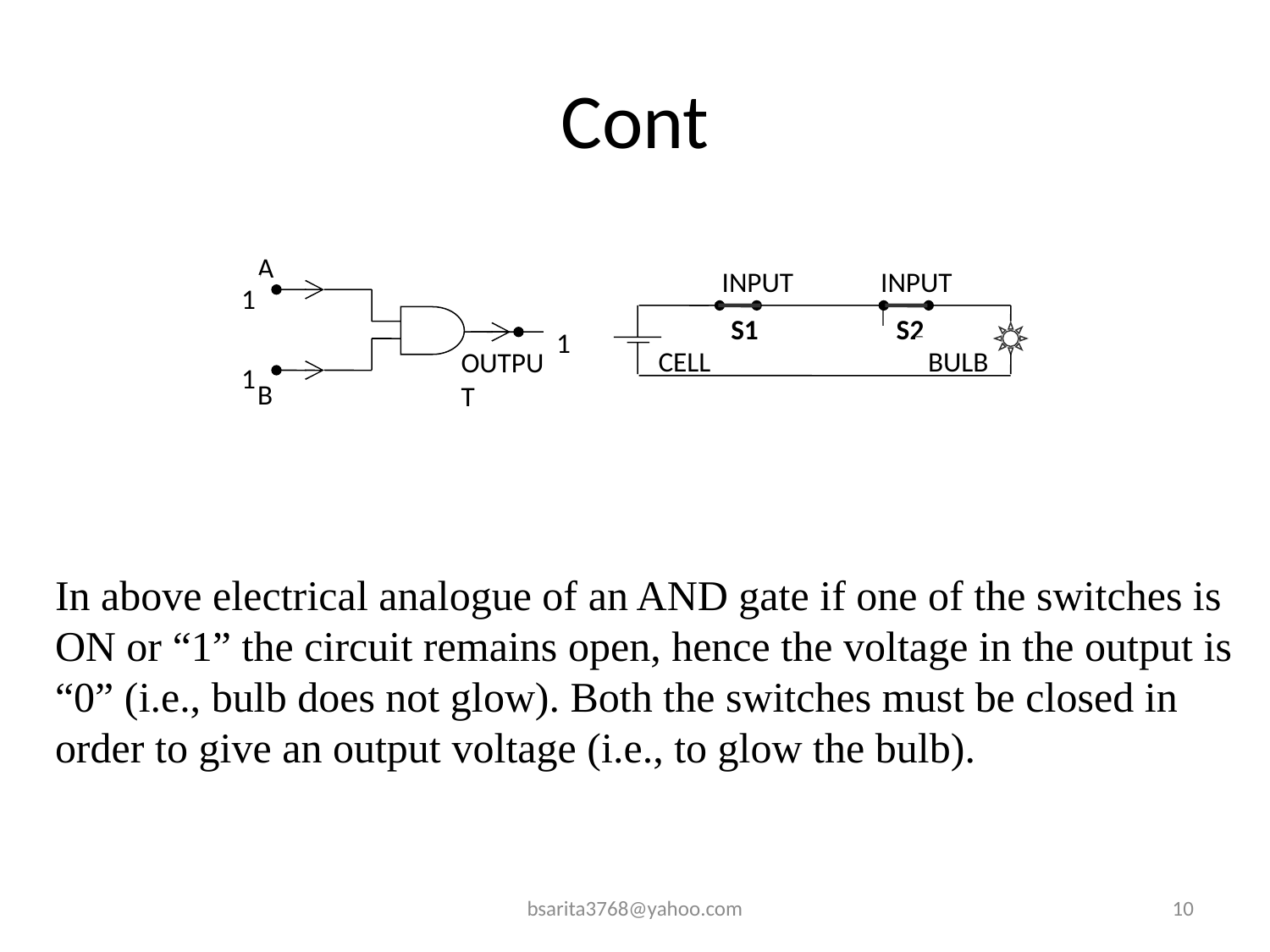

# Cont
A
INPUT A
INPUT B
1

S1

S2

1

CELL
BULB

OUTPUT

1
B

In above electrical analogue of an AND gate if one of the switches is ON or “1” the circuit remains open, hence the voltage in the output is “0” (i.e., bulb does not glow). Both the switches must be closed in order to give an output voltage (i.e., to glow the bulb).

bsarita3768@yahoo.com
10